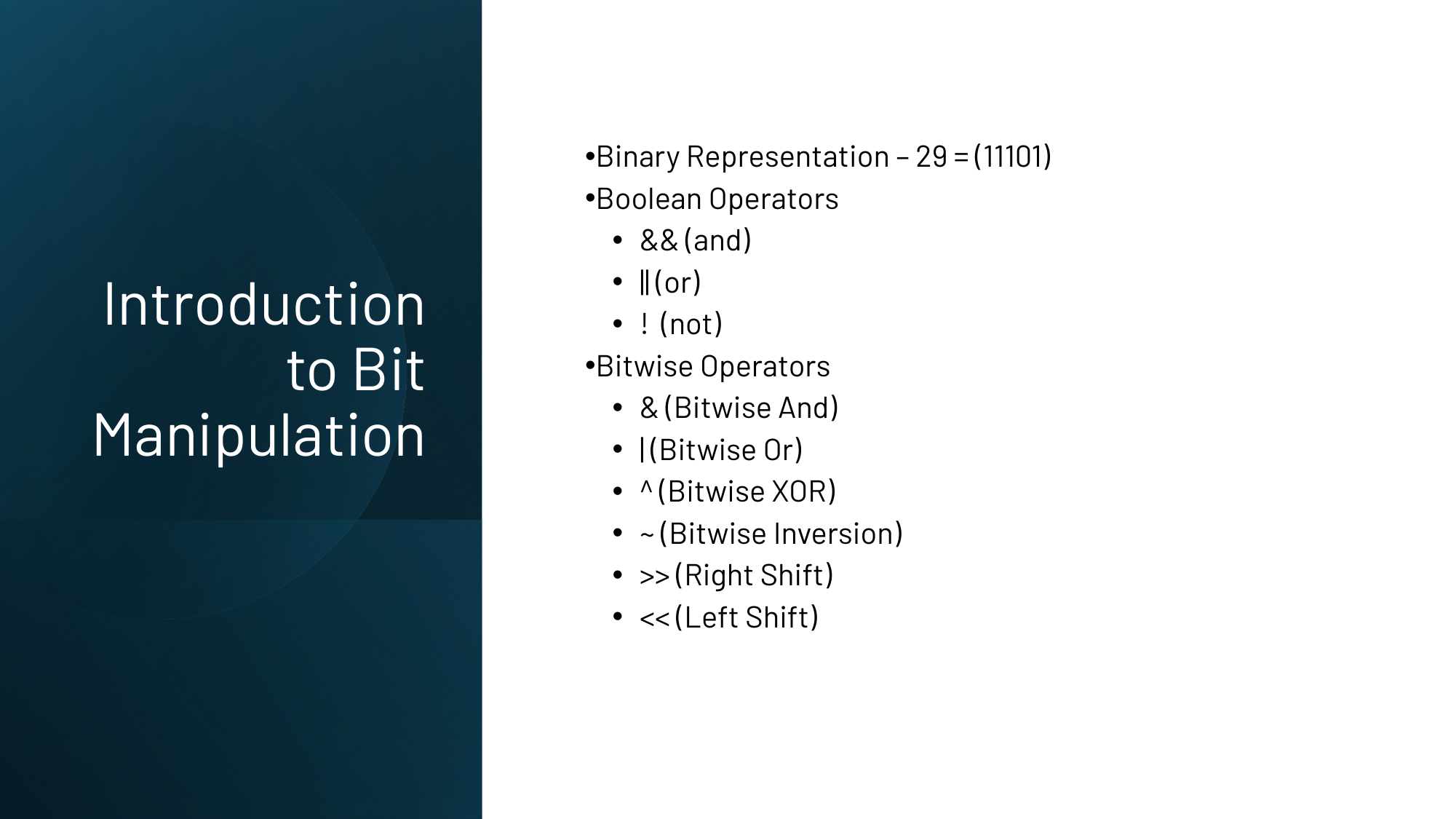

Introduction to Bit Manipulation
Binary Representation – 29 = (11101)
Boolean Operators
&& (and)
|| (or)
!  (not)
Bitwise Operators
& (Bitwise And)
| (Bitwise Or)
^ (Bitwise XOR)
~ (Bitwise Inversion)
>> (Right Shift)
<< (Left Shift)